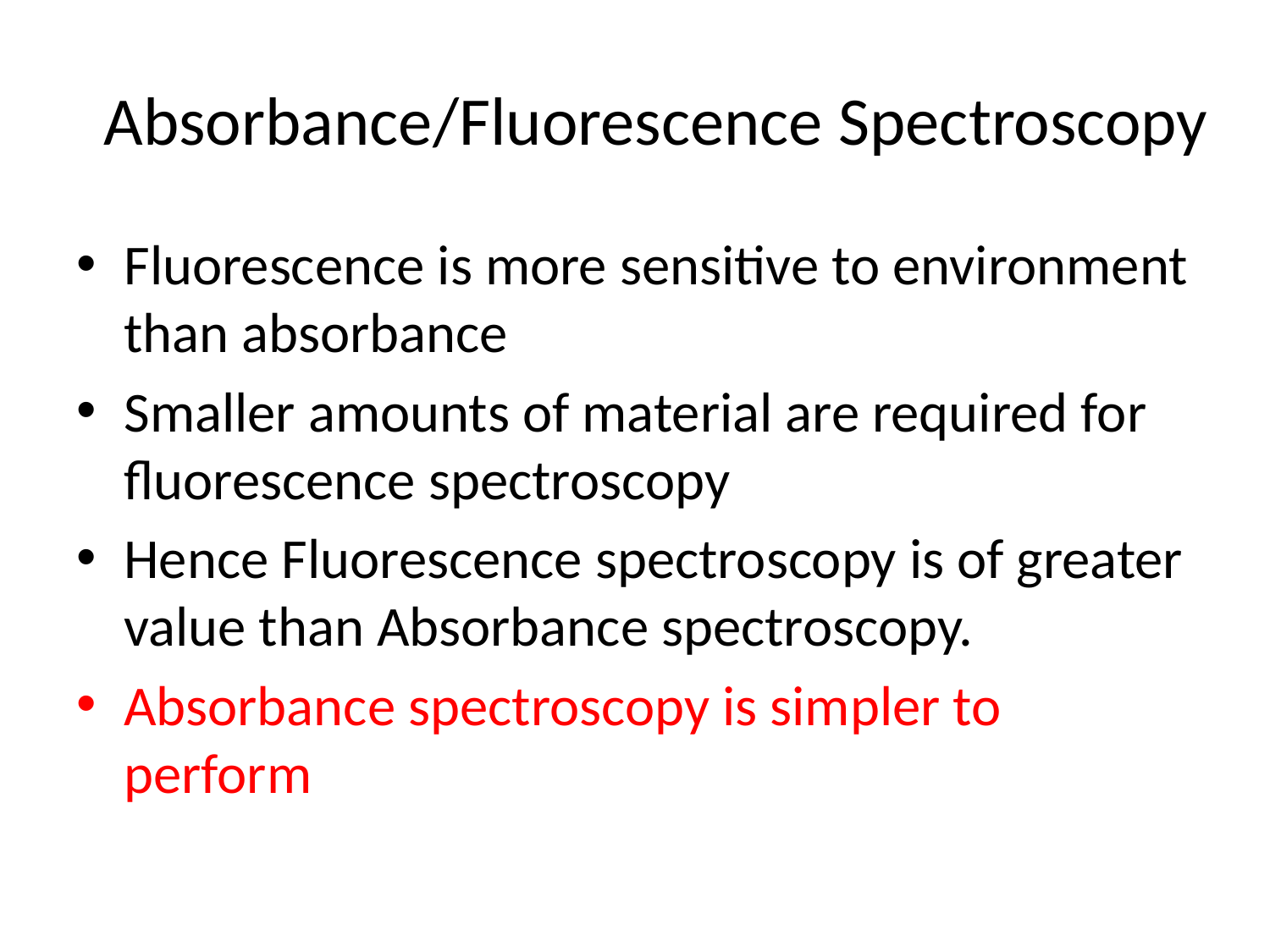

# Absorbance/Fluorescence Spectroscopy
Fluorescence is more sensitive to environment than absorbance
Smaller amounts of material are required for fluorescence spectroscopy
Hence Fluorescence spectroscopy is of greater value than Absorbance spectroscopy.
Absorbance spectroscopy is simpler to perform